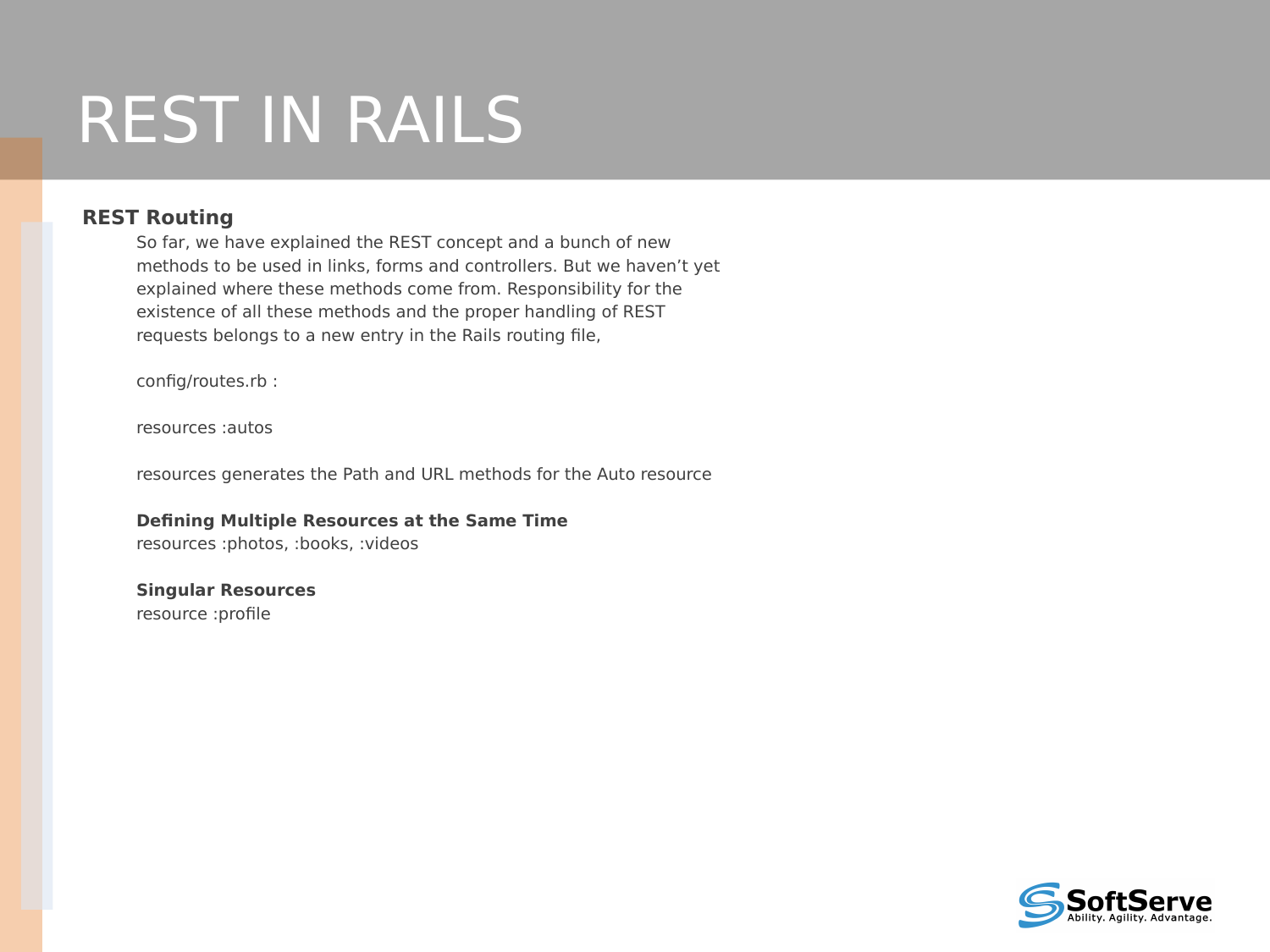

# REST IN RAILS
REST Routing
So far, we have explained the REST concept and a bunch of new
methods to be used in links, forms and controllers. But we haven’t yet
explained where these methods come from. Responsibility for the
existence of all these methods and the proper handling of REST
requests belongs to a new entry in the Rails routing file,

config/routes.rb :

resources :autos

resources generates the Path and URL methods for the Auto resource

Defining Multiple Resources at the Same Time
resources :photos, :books, :videos

Singular Resources
resource :profile